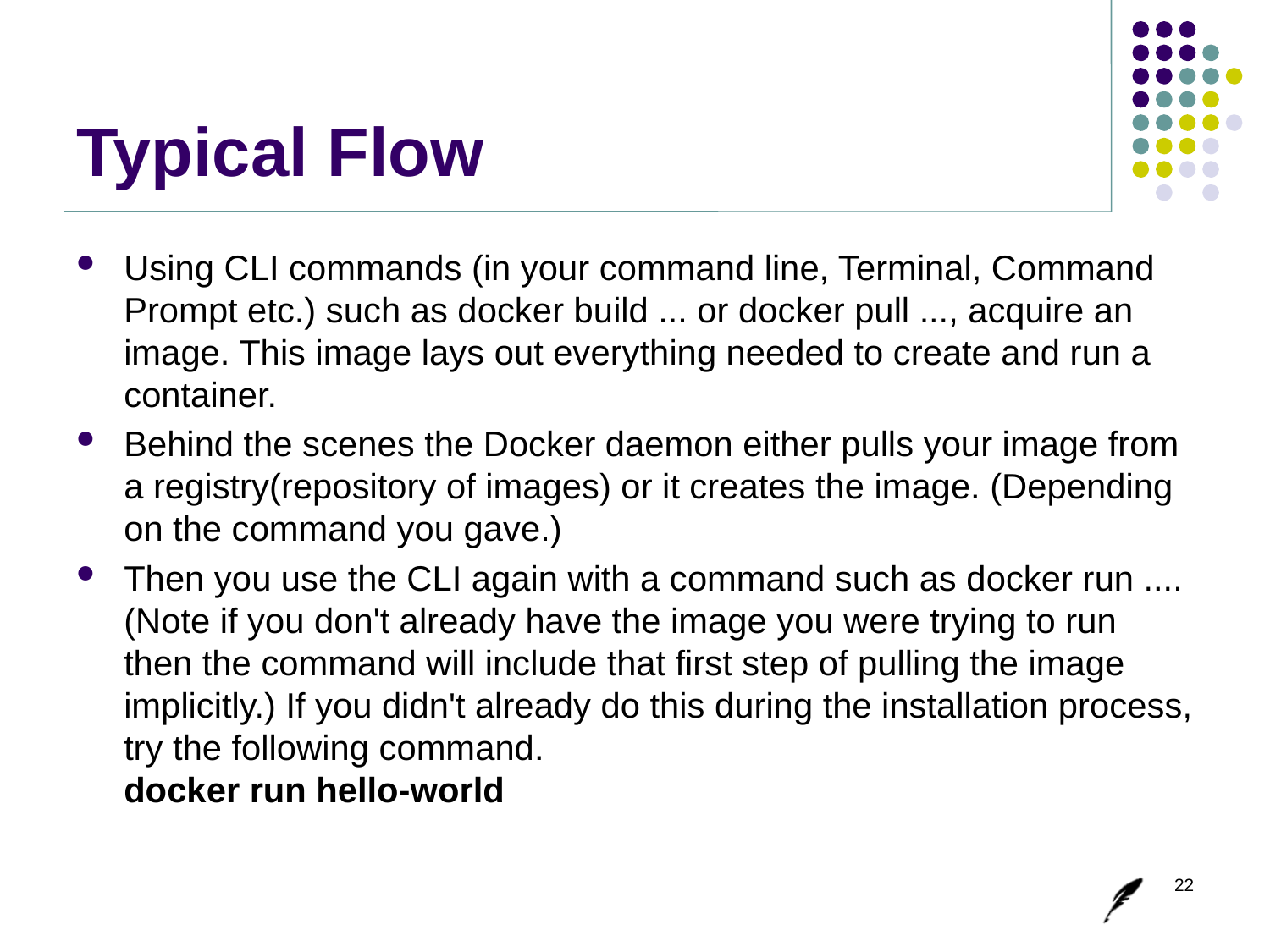

# Typical Flow
Using CLI commands (in your command line, Terminal, Command Prompt etc.) such as docker build ... or docker pull ..., acquire an image. This image lays out everything needed to create and run a container.
Behind the scenes the Docker daemon either pulls your image from a registry(repository of images) or it creates the image. (Depending on the command you gave.)
Then you use the CLI again with a command such as docker run .... (Note if you don't already have the image you were trying to run then the command will include that first step of pulling the image implicitly.) If you didn't already do this during the installation process, try the following command.
docker run hello-world

22